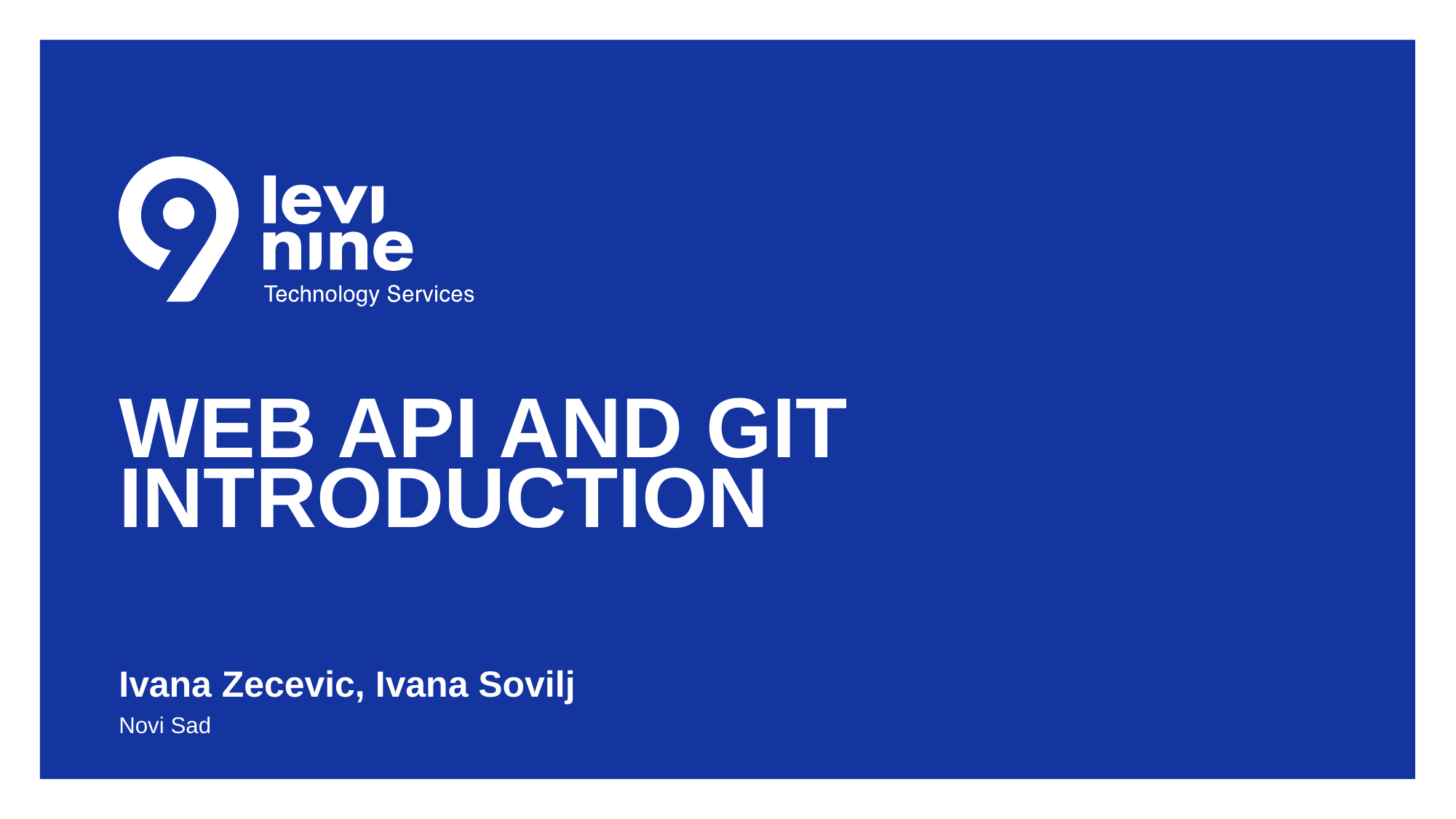

# WEB API AND GIT INTRODUCTION
Ivana Zecevic, Ivana Sovilj
Novi Sad